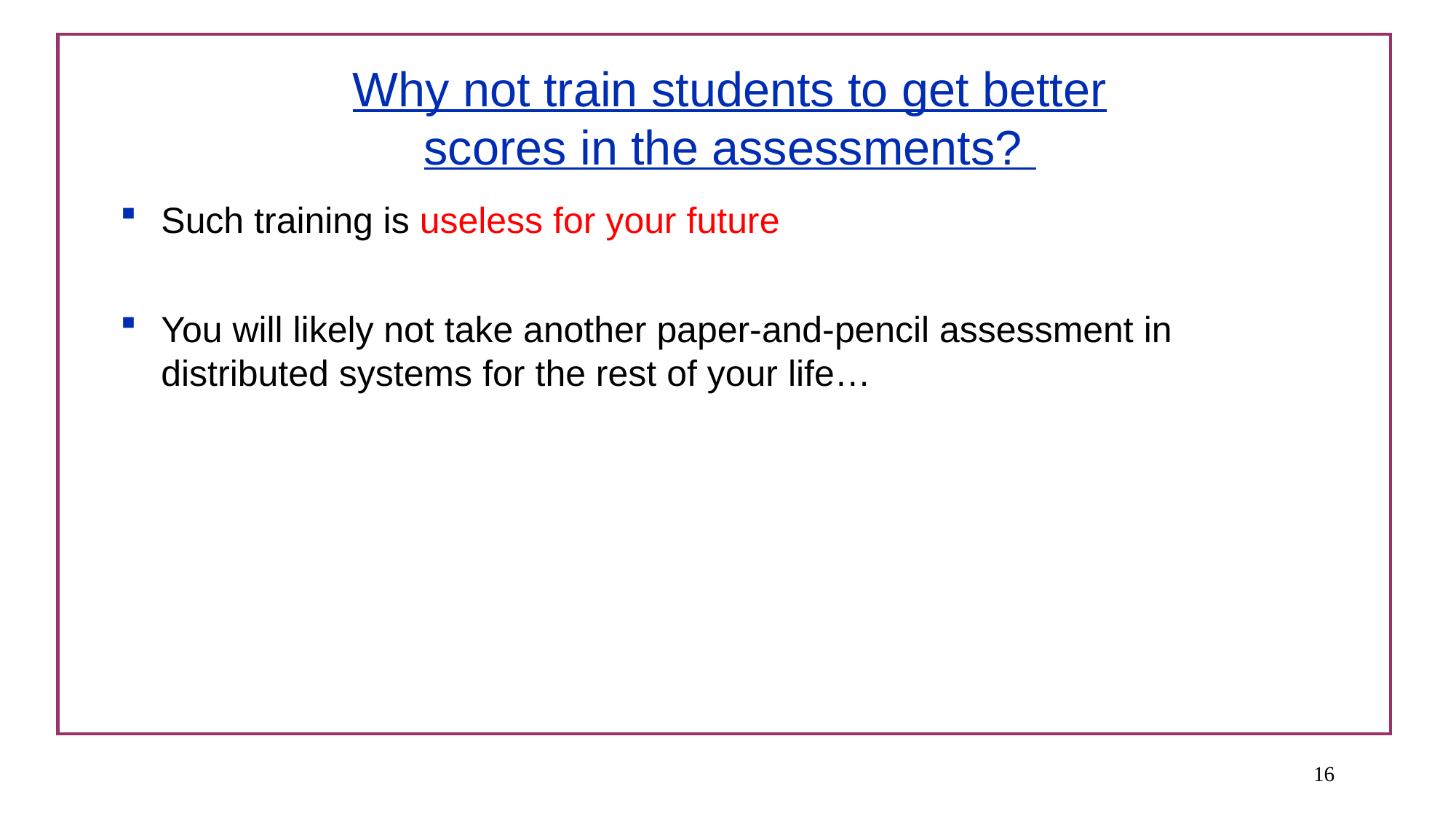

# Why not train students to get better scores in the assessments?
Such training is useless for your future

You will likely not take another paper-and-pencil assessment in distributed systems for the rest of your life…

16